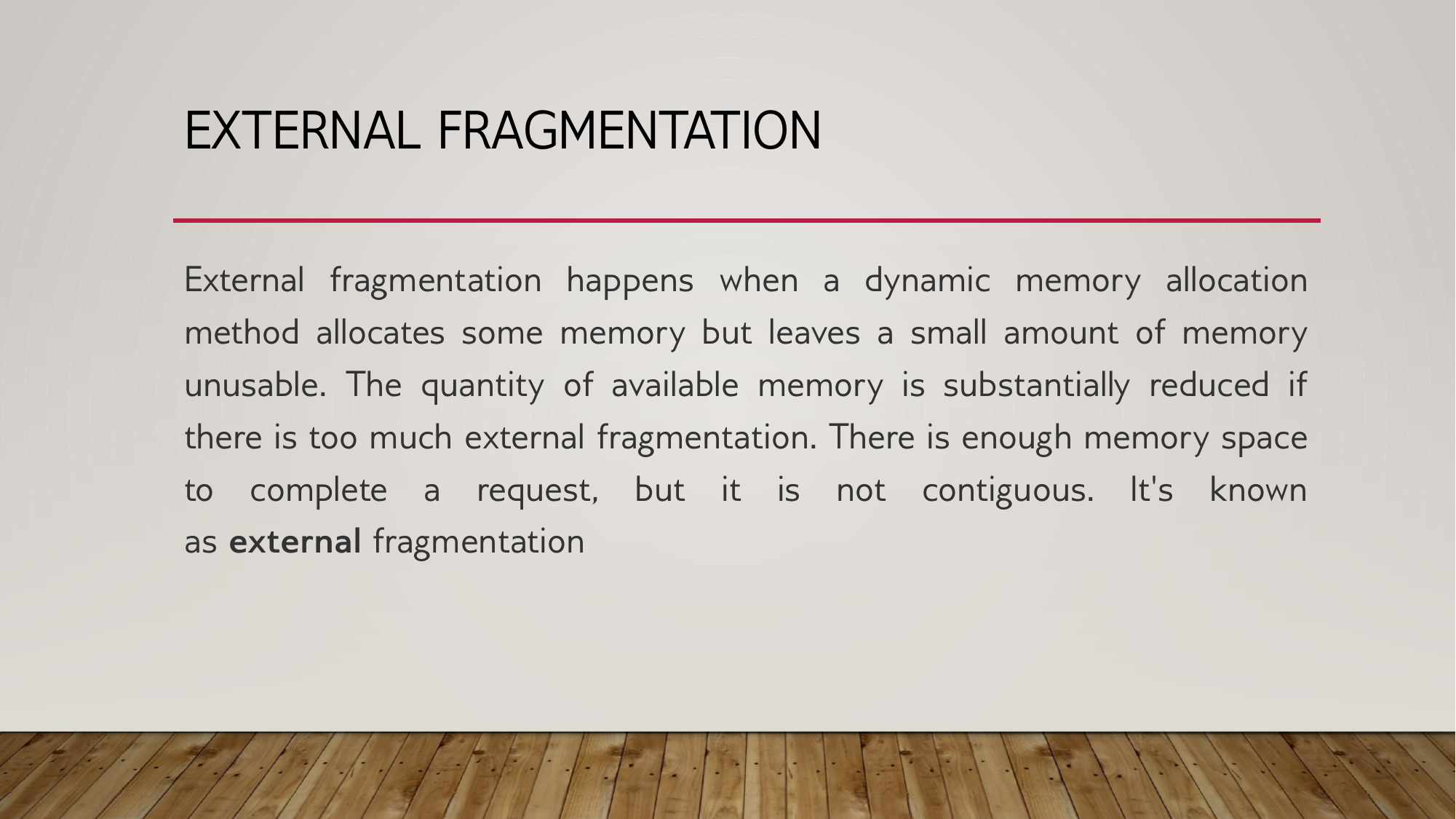

# External Fragmentation
External fragmentation happens when a dynamic memory allocation method allocates some memory but leaves a small amount of memory unusable. The quantity of available memory is substantially reduced if there is too much external fragmentation. There is enough memory space to complete a request, but it is not contiguous. It's known as external fragmentation